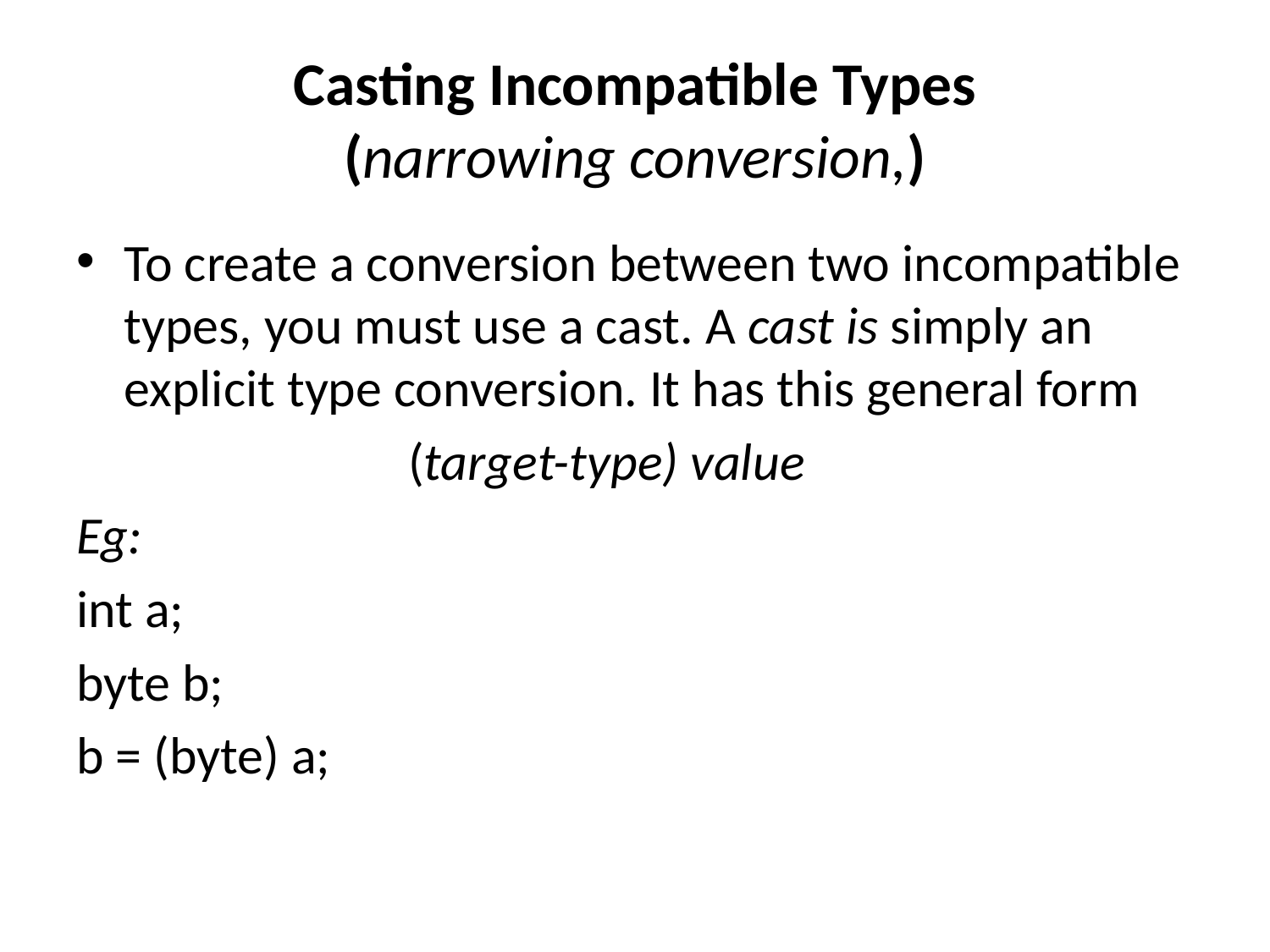

# Casting Incompatible Types (narrowing conversion,)
To create a conversion between two incompatible types, you must use a cast. A cast is simply an explicit type conversion. It has this general form
                            (target-type) value
Eg:
int a;
byte b;
b = (byte) a;